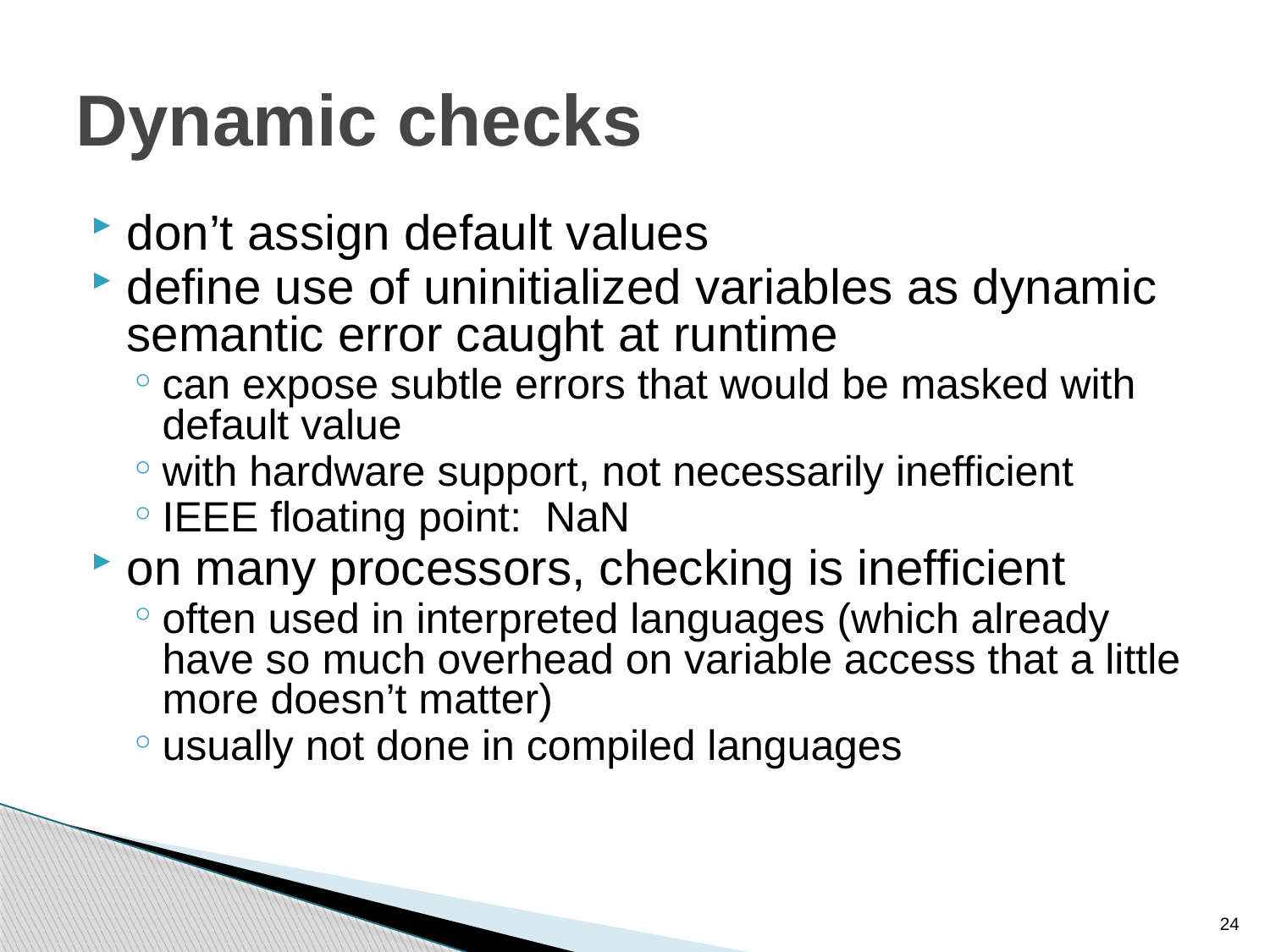

# Dynamic checks
don’t assign default values
define use of uninitialized variables as dynamic semantic error caught at runtime
can expose subtle errors that would be masked with default value
with hardware support, not necessarily inefficient
IEEE floating point:  NaN
on many processors, checking is inefficient
often used in interpreted languages (which already have so much overhead on variable access that a little more doesn’t matter)
usually not done in compiled languages
24